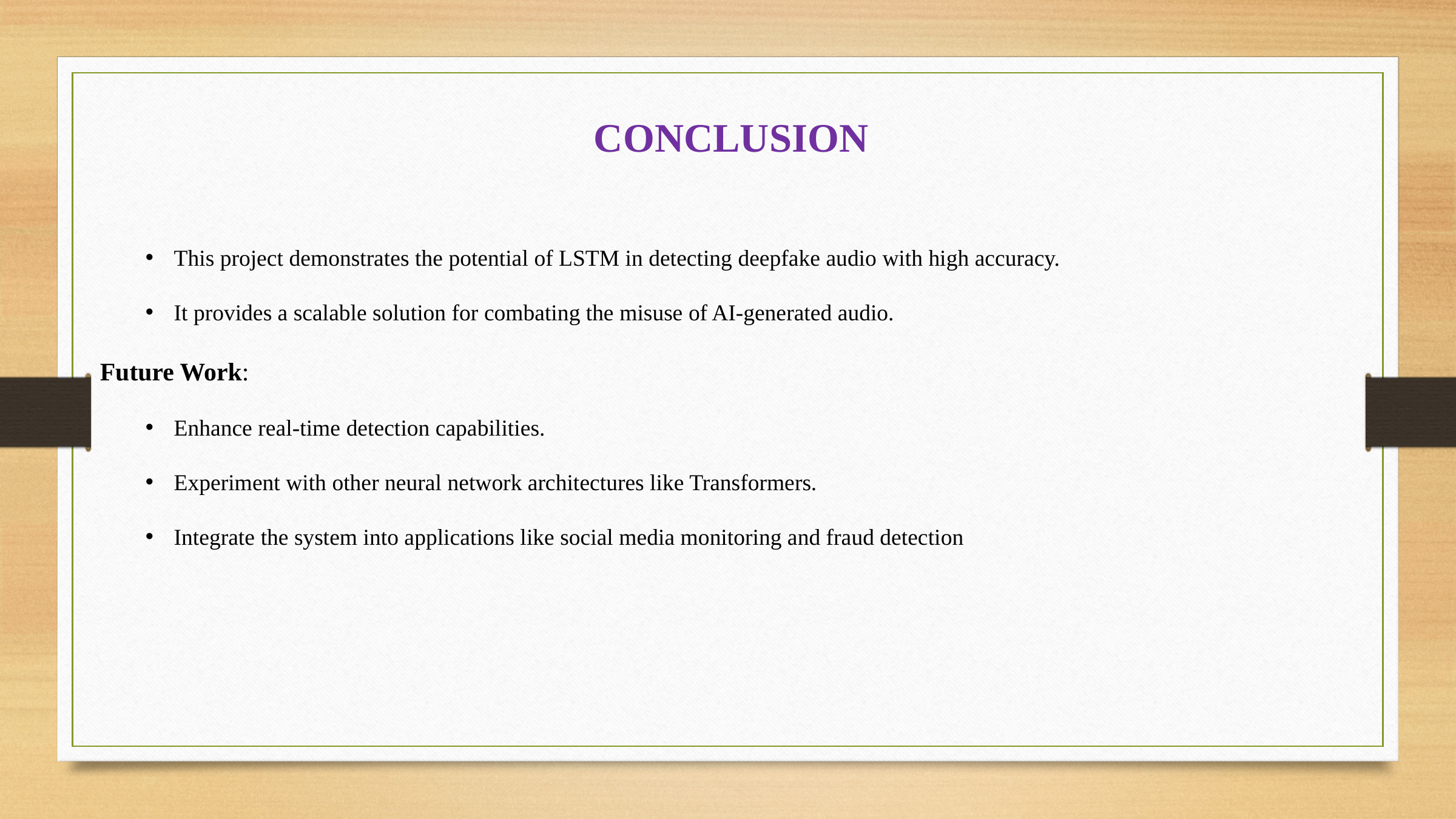

CONCLUSION

This project demonstrates the potential of LSTM in detecting deepfake audio with high accuracy.
It provides a scalable solution for combating the misuse of AI-generated audio.
Future Work:
Enhance real-time detection capabilities.
Experiment with other neural network architectures like Transformers.
Integrate the system into applications like social media monitoring and fraud detection